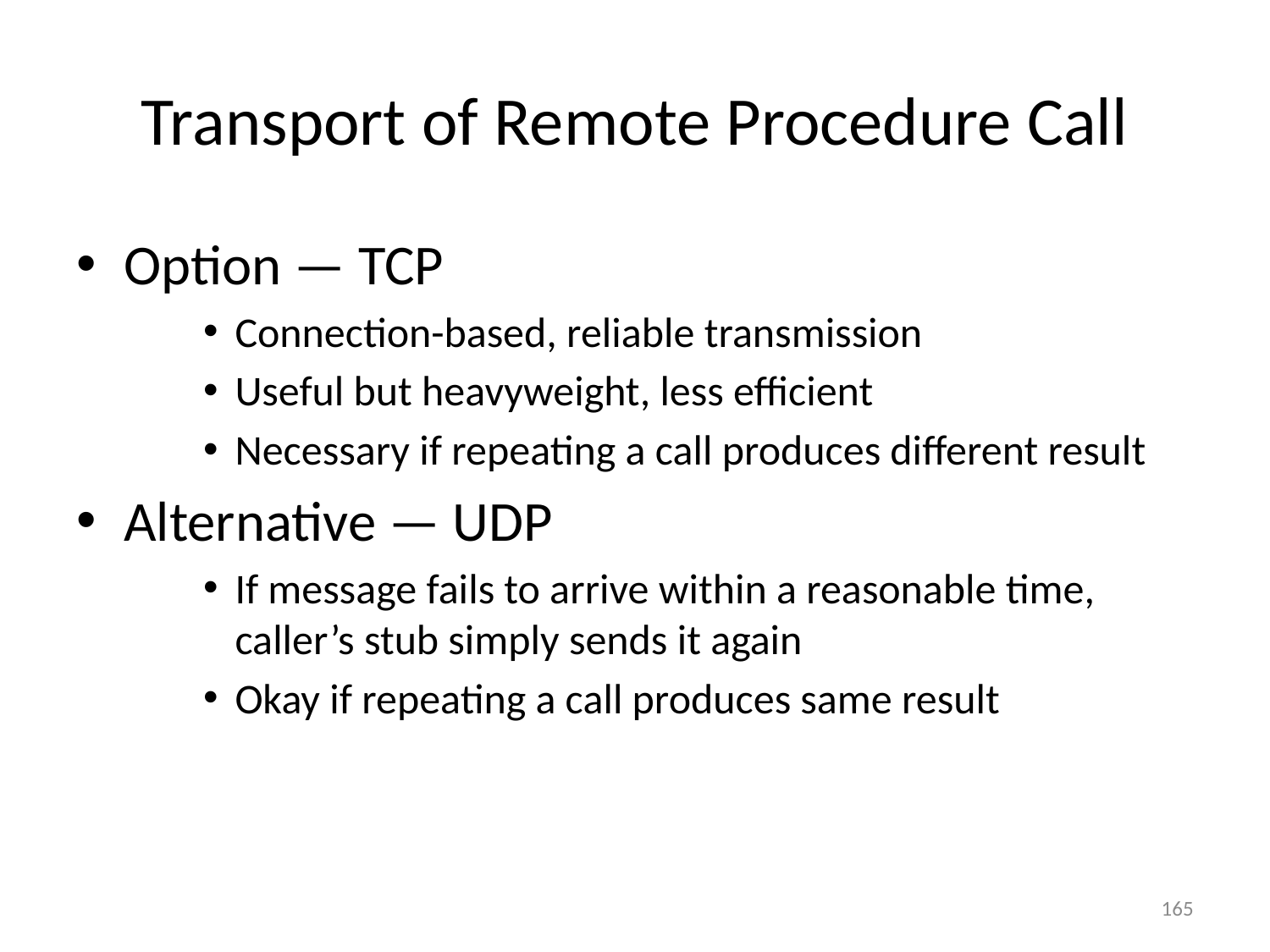

# Transport of Remote Procedure Call
Option — TCP
Connection-based, reliable transmission
Useful but heavyweight, less efficient
Necessary if repeating a call produces different result
Alternative — UDP
If message fails to arrive within a reasonable time, caller’s stub simply sends it again
Okay if repeating a call produces same result
165